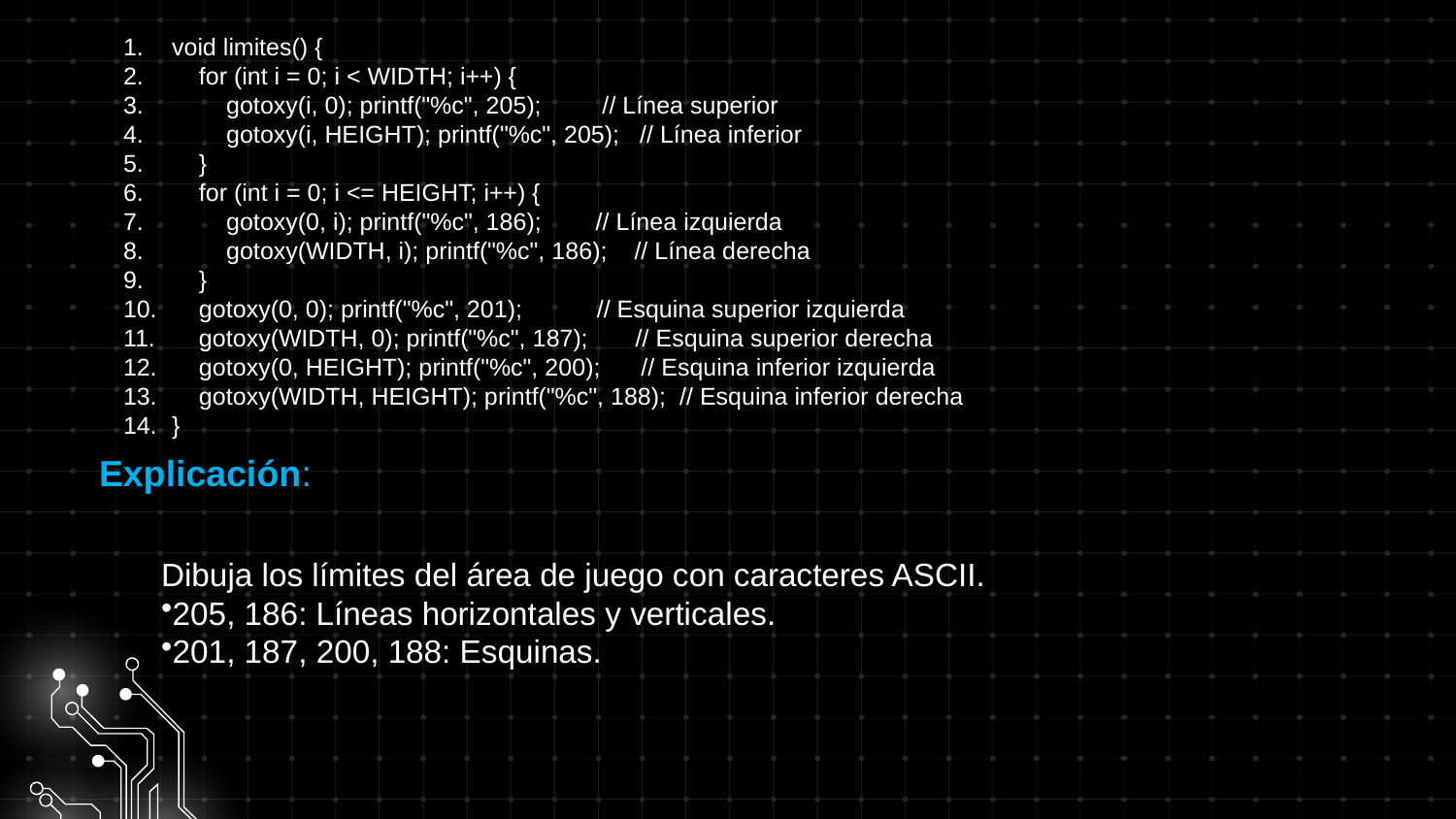

void limites() {
    for (int i = 0; i < WIDTH; i++) {
        gotoxy(i, 0); printf("%c", 205);         // Línea superior
        gotoxy(i, HEIGHT); printf("%c", 205);   // Línea inferior
    }
    for (int i = 0; i <= HEIGHT; i++) {
        gotoxy(0, i); printf("%c", 186);        // Línea izquierda
        gotoxy(WIDTH, i); printf("%c", 186);    // Línea derecha
    }
    gotoxy(0, 0); printf("%c", 201);           // Esquina superior izquierda
    gotoxy(WIDTH, 0); printf("%c", 187);       // Esquina superior derecha
    gotoxy(0, HEIGHT); printf("%c", 200);      // Esquina inferior izquierda
    gotoxy(WIDTH, HEIGHT); printf("%c", 188);  // Esquina inferior derecha
}

Explicación:
Dibuja los límites del área de juego con caracteres ASCII.
205, 186: Líneas horizontales y verticales.
201, 187, 200, 188: Esquinas.

#